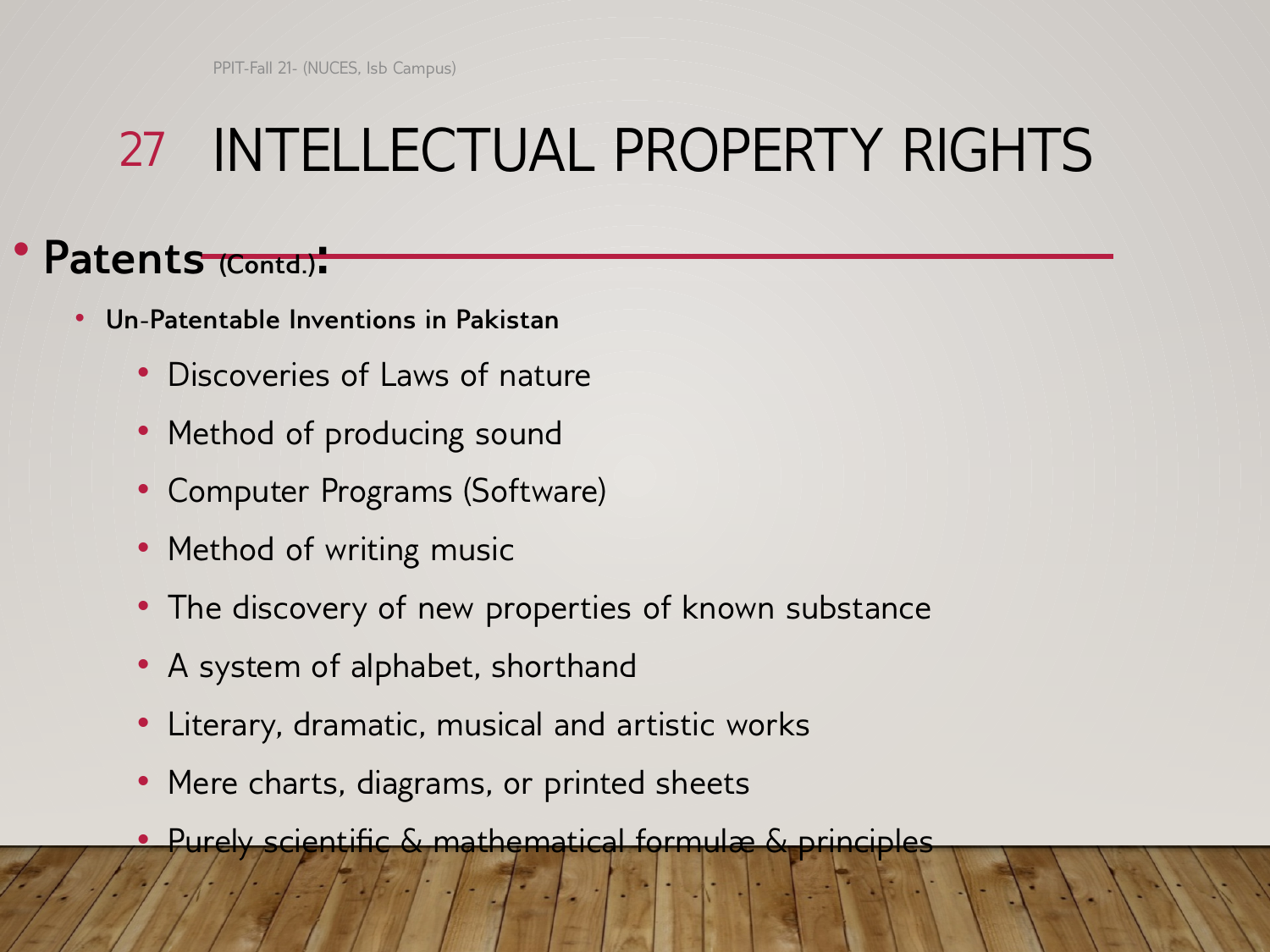

PPIT-Fall 21- (NUCES, Isb Campus)
27
# Intellectual Property Rights
Patents (Contd.):
Un-Patentable Inventions in Pakistan
Discoveries of Laws of nature
Method of producing sound
Computer Programs (Software)
Method of writing music
The discovery of new properties of known substance
A system of alphabet, shorthand
Literary, dramatic, musical and artistic works
Mere charts, diagrams, or printed sheets
Purely scientific & mathematical formulae & principles